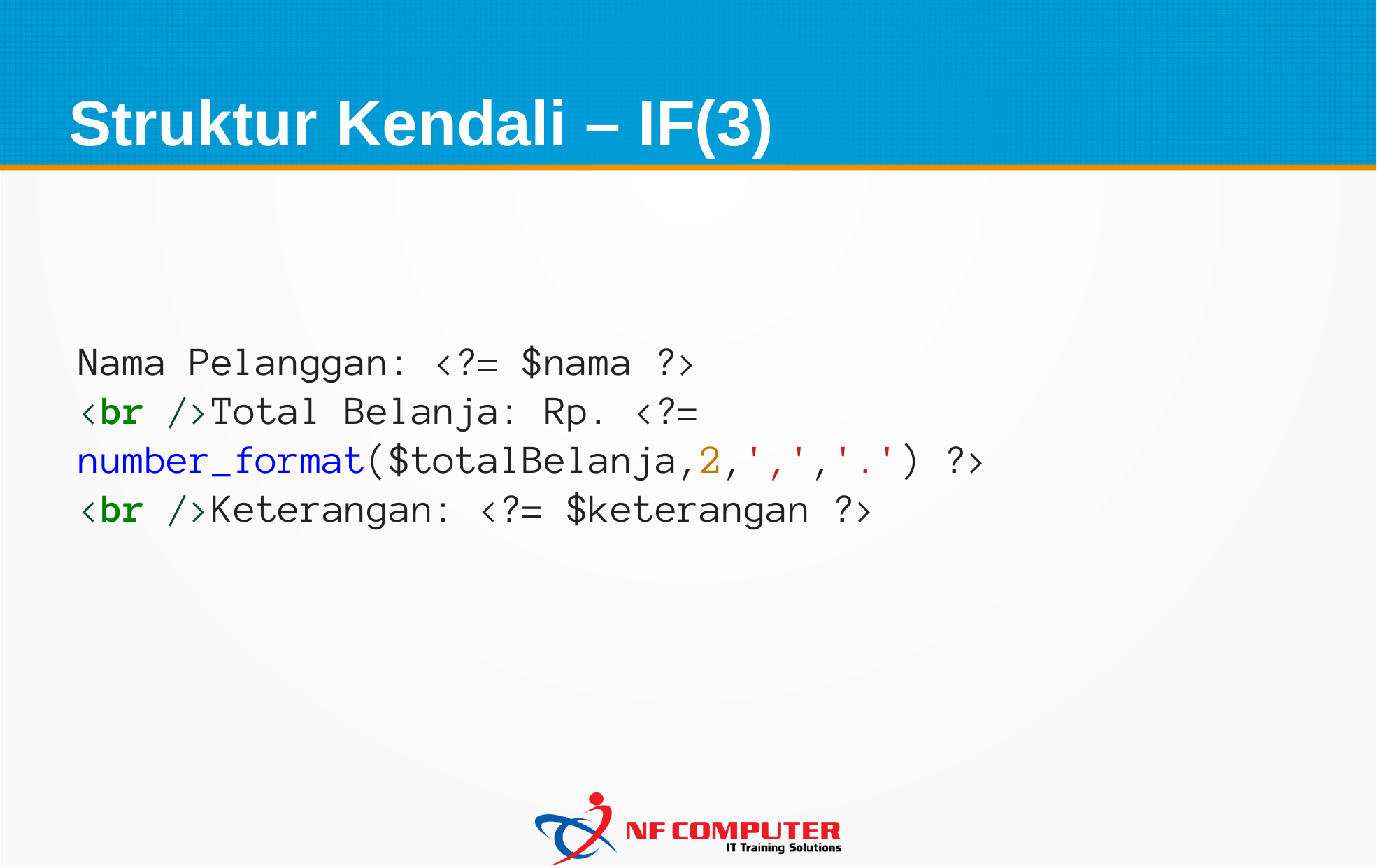

Struktur Kendali – IF(3)
Nama Pelanggan: <?= $nama ?>
<br />Total Belanja: Rp. <?= number_format($totalBelanja,2,',','.') ?>
<br />Keterangan: <?= $keterangan ?>